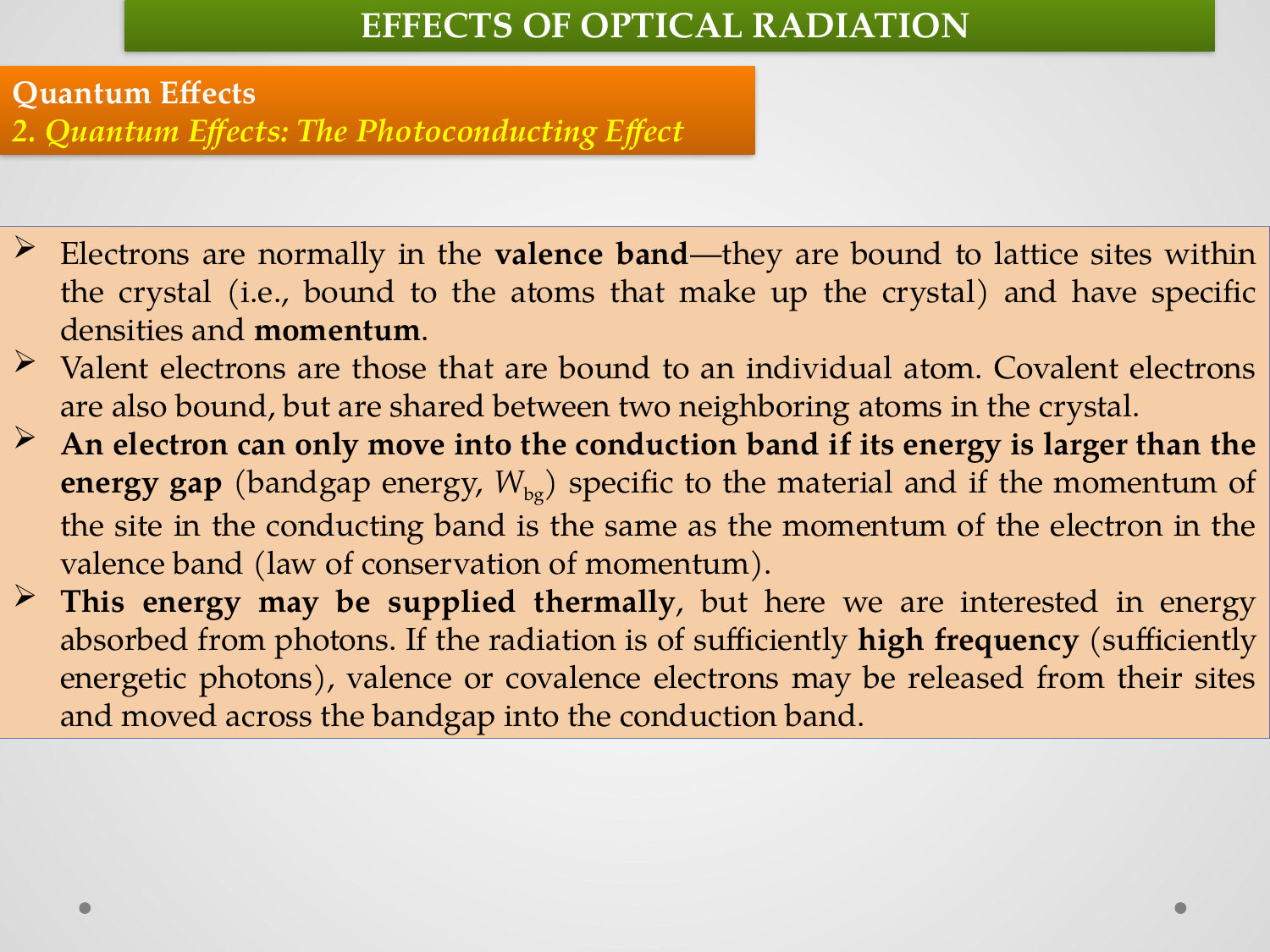

EFFECTS OF OPTICAL RADIATION
Quantum Effects
2. Quantum Effects: The Photoconducting Effect
Electrons are normally in the valence band—they are bound to lattice sites within the crystal (i.e., bound to the atoms that make up the crystal) and have specific densities and momentum.
Valent electrons are those that are bound to an individual atom. Covalent electrons are also bound, but are shared between two neighboring atoms in the crystal.
An electron can only move into the conduction band if its energy is larger than the energy gap (bandgap energy, Wbg) specific to the material and if the momentum of the site in the conducting band is the same as the momentum of the electron in the valence band (law of conservation of momentum).
This energy may be supplied thermally, but here we are interested in energy absorbed from photons. If the radiation is of sufficiently high frequency (sufficiently energetic photons), valence or covalence electrons may be released from their sites and moved across the bandgap into the conduction band.